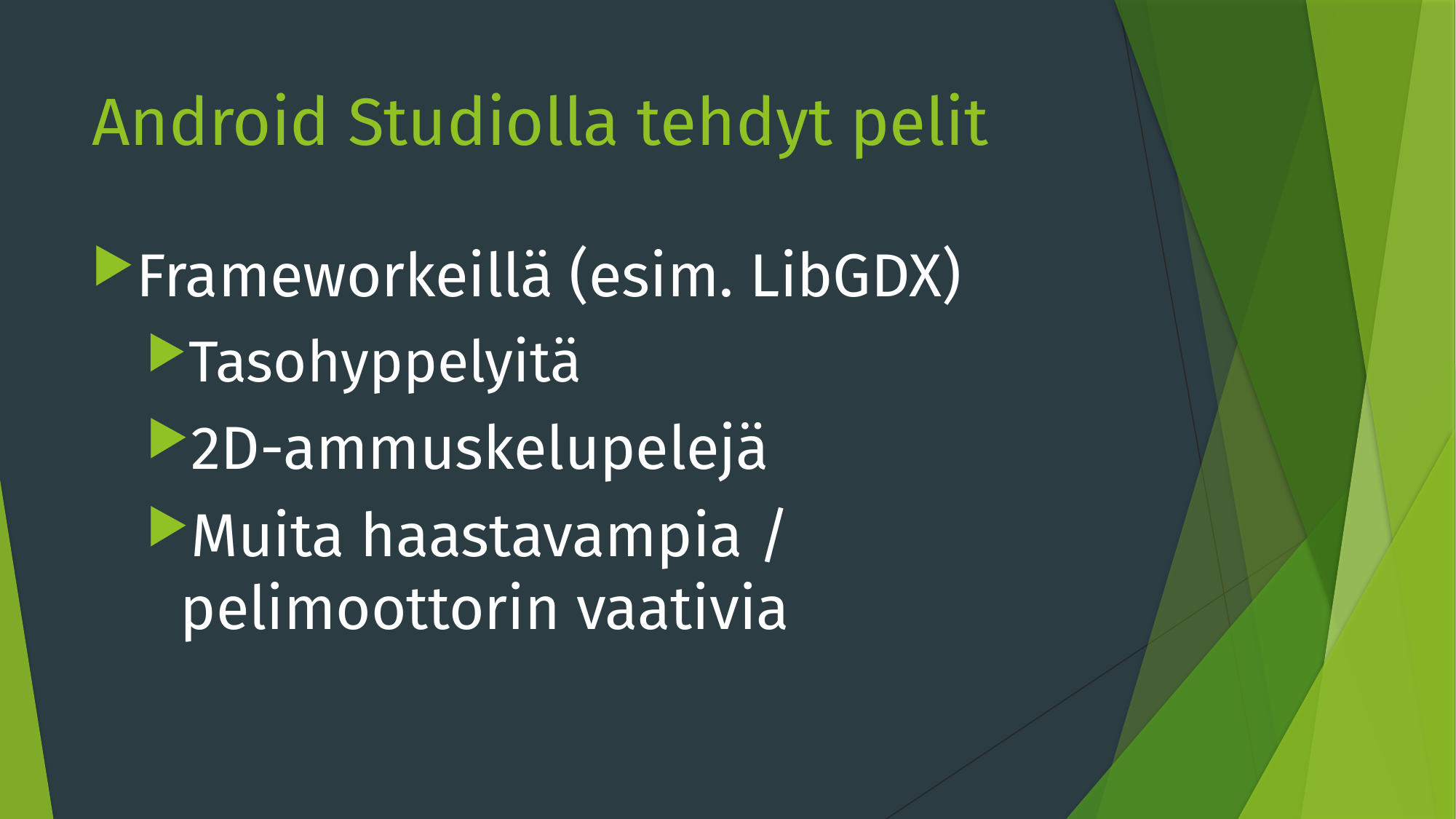

# Android Studiolla tehdyt pelit
Frameworkeillä (esim. LibGDX)
Tasohyppelyitä
2D-ammuskelupelejä
Muita haastavampia / pelimoottorin vaativia